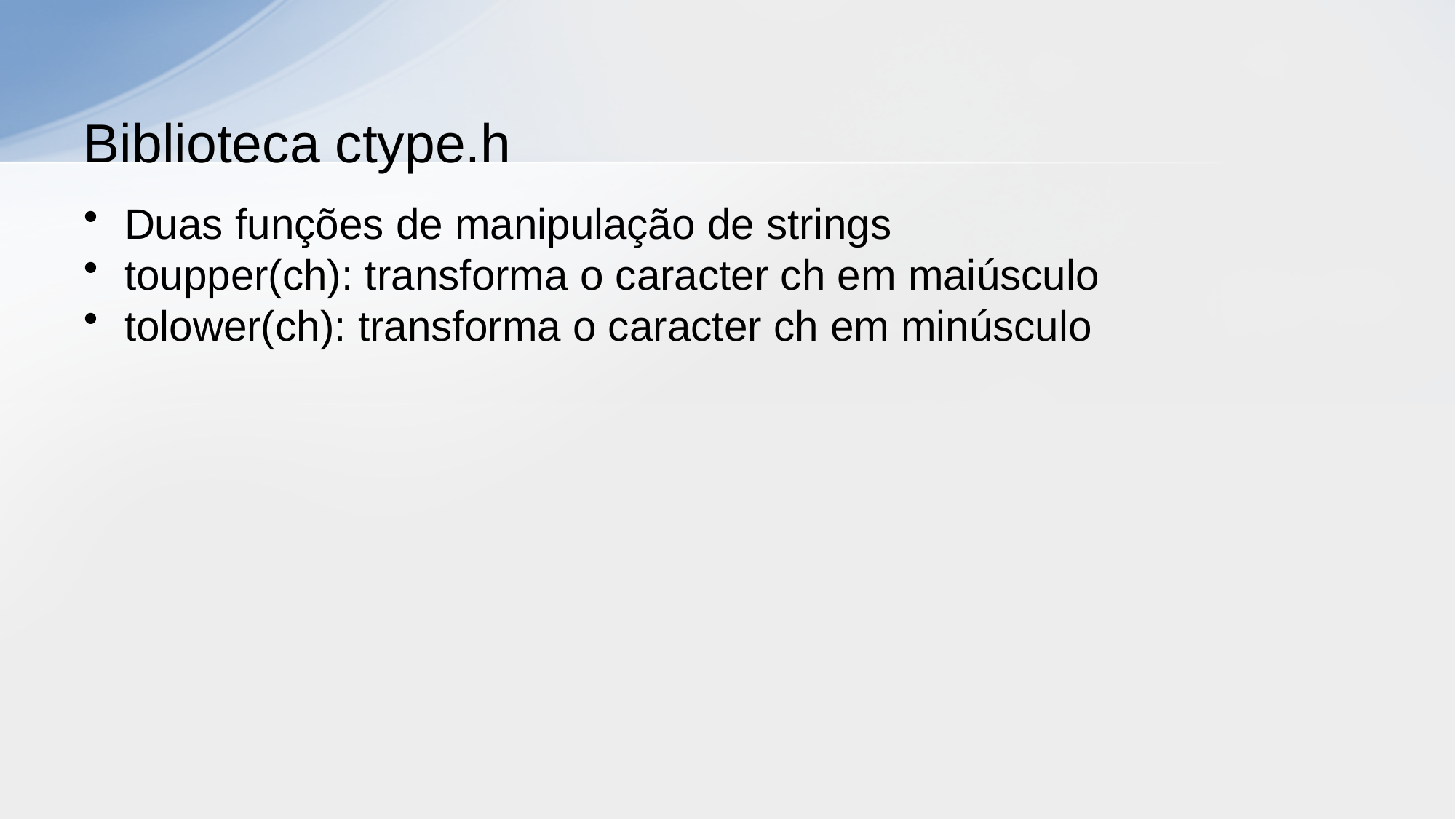

# Biblioteca ctype.h
Duas funções de manipulação de strings
toupper(ch): transforma o caracter ch em maiúsculo
tolower(ch): transforma o caracter ch em minúsculo